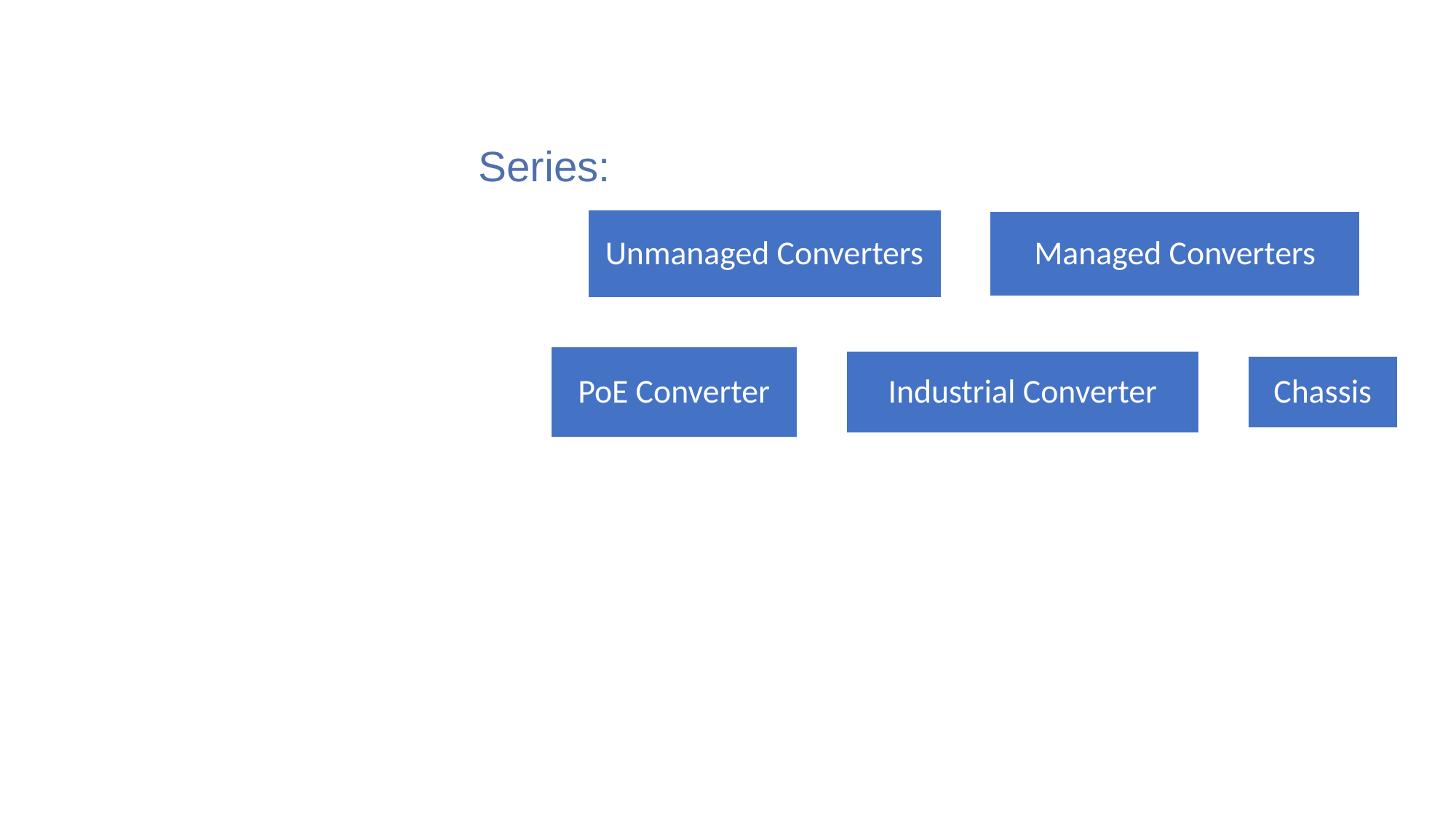

Series:

Unmanaged Converters
Managed Converters
PoE Converter
Industrial Converter
Chassis